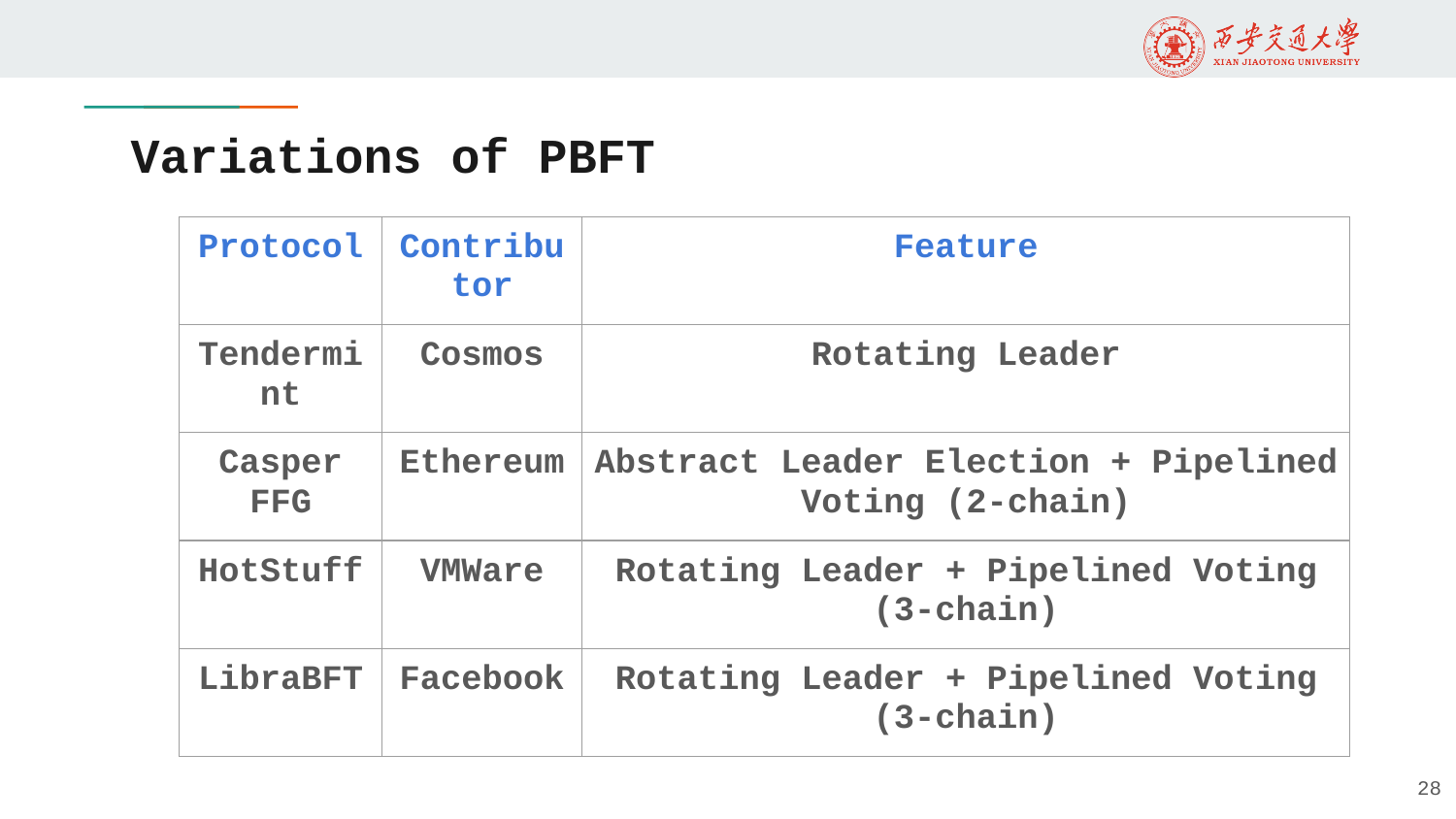

# Variations of PBFT
| Protocol | Contributor | Feature |
| --- | --- | --- |
| Tendermint | Cosmos | Rotating Leader |
| Casper FFG | Ethereum | Abstract Leader Election + Pipelined Voting (2-chain) |
| HotStuff | VMWare | Rotating Leader + Pipelined Voting (3-chain) |
| LibraBFT | Facebook | Rotating Leader + Pipelined Voting (3-chain) |
28